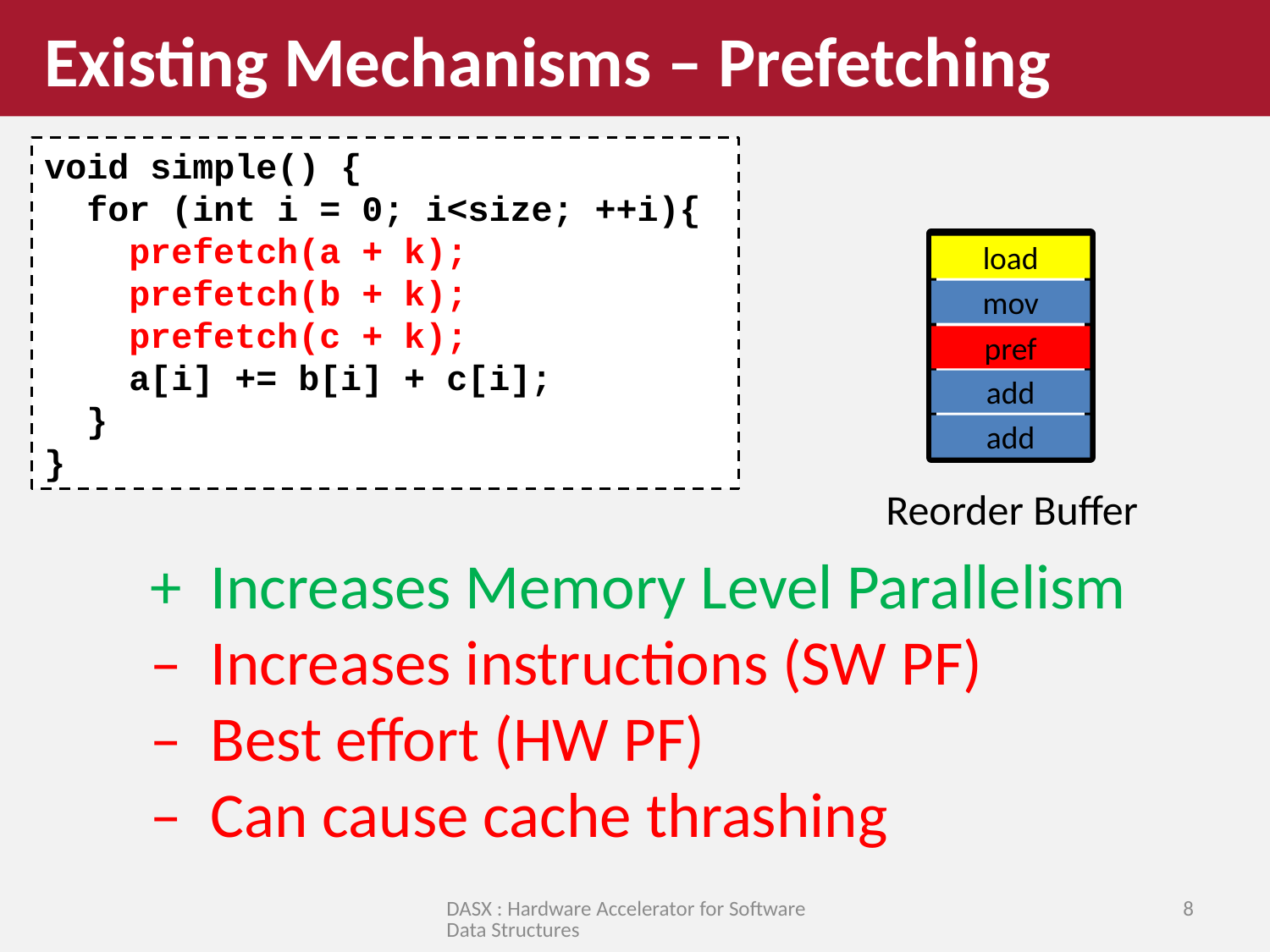

Existing Mechanisms – Prefetching
void simple() {
  for (int i = 0; i<size; ++i){
    prefetch(a + k);
    prefetch(b + k);
    prefetch(c + k);
    a[i] += b[i] + c[i];
  }
}

load
mov
pref
add
add
Reorder Buffer
+  Increases Memory Level Parallelism
–  Increases instructions (SW PF)
–  Best effort (HW PF)
–  Can cause cache thrashing
DASX : Hardware Accelerator for Software Data Structures
8